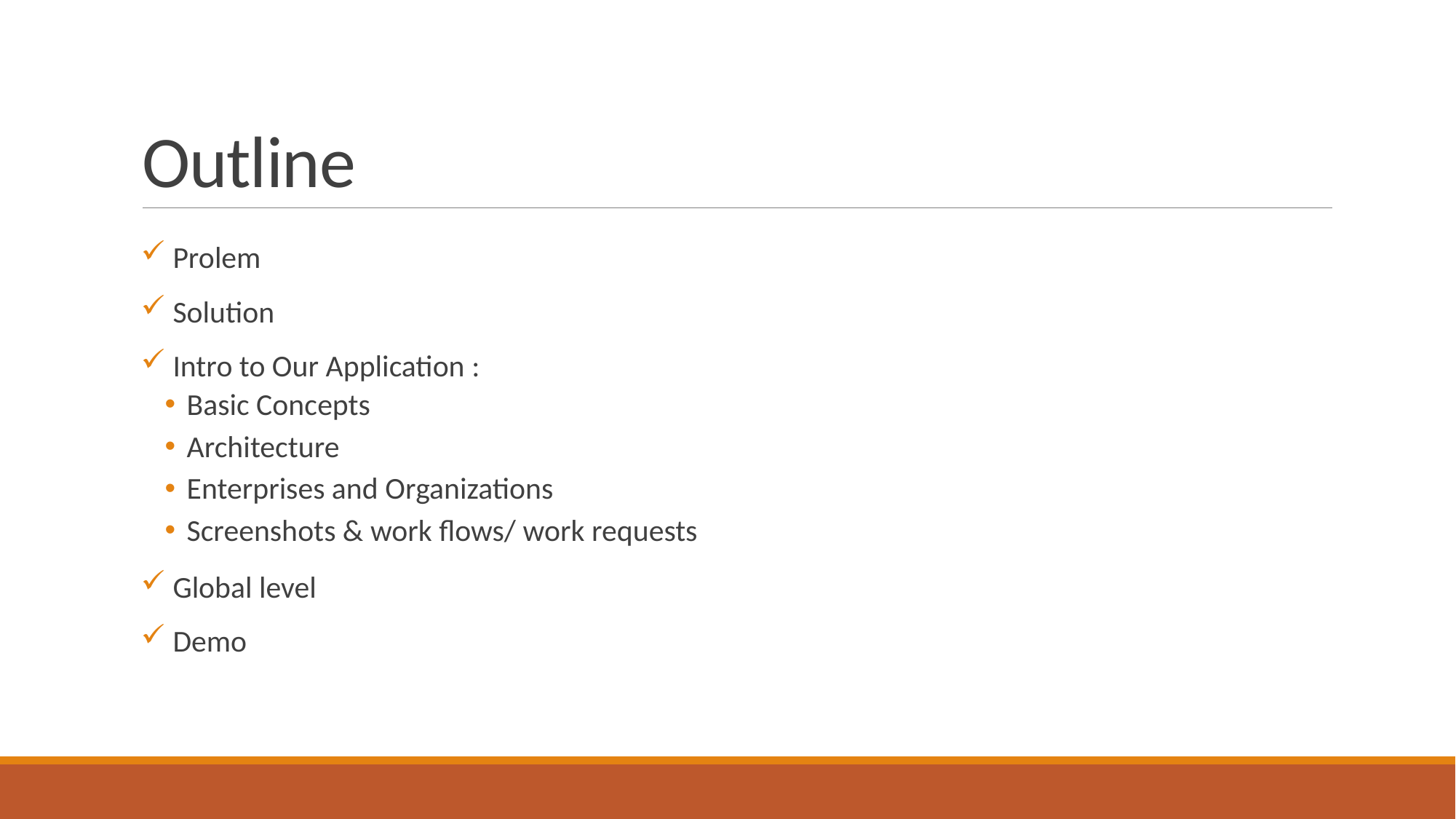

# Outline
 Prolem
 Solution
 Intro to Our Application :
Basic Concepts
Architecture
Enterprises and Organizations
Screenshots & work flows/ work requests
 Global level
 Demo